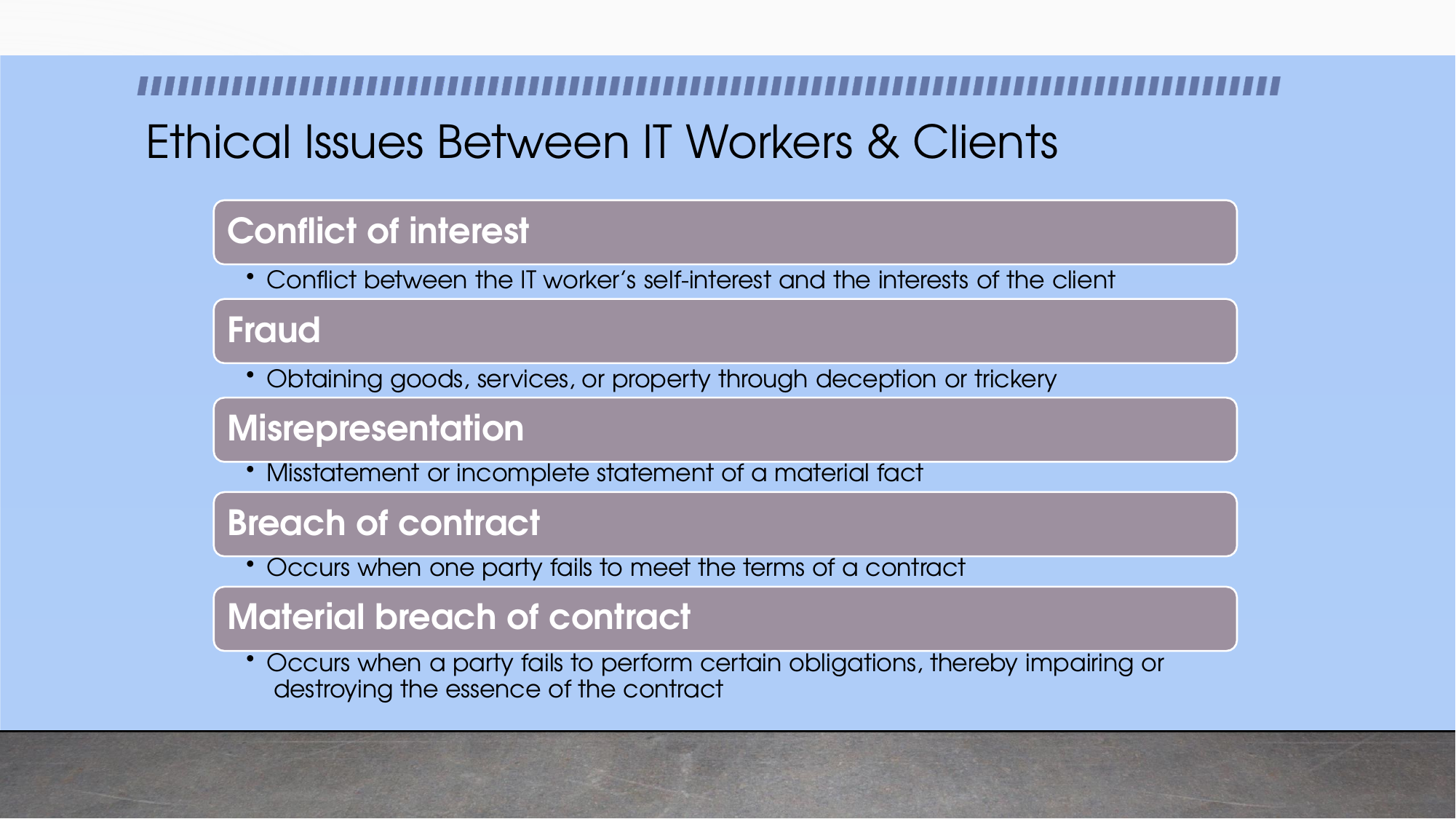

# Ethical Issues Between IT Workers & Clients
Conflict of interest
Conflict between the IT worker’s self-interest and the interests of the client
Fraud
Obtaining goods, services, or property through deception or trickery
Misrepresentation
Misstatement or incomplete statement of a material fact
Breach of contract
Occurs when one party fails to meet the terms of a contract
Material breach of contract
Occurs when a party fails to perform certain obligations, thereby impairing or  destroying the essence of the contract